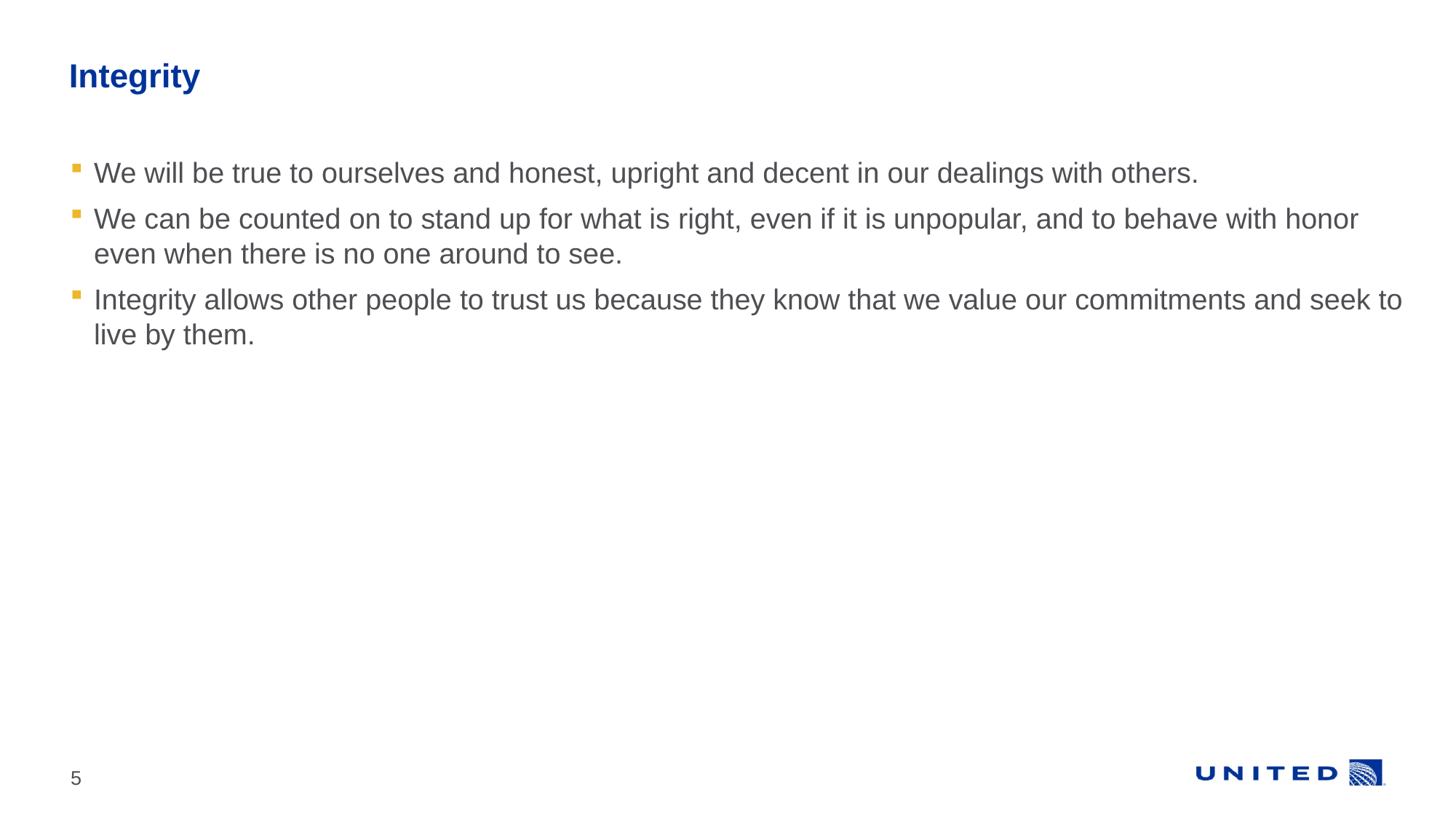

# Integrity
We will be true to ourselves and honest, upright and decent in our dealings with others.
We can be counted on to stand up for what is right, even if it is unpopular, and to behave with honor even when there is no one around to see.
Integrity allows other people to trust us because they know that we value our commitments and seek to live by them.